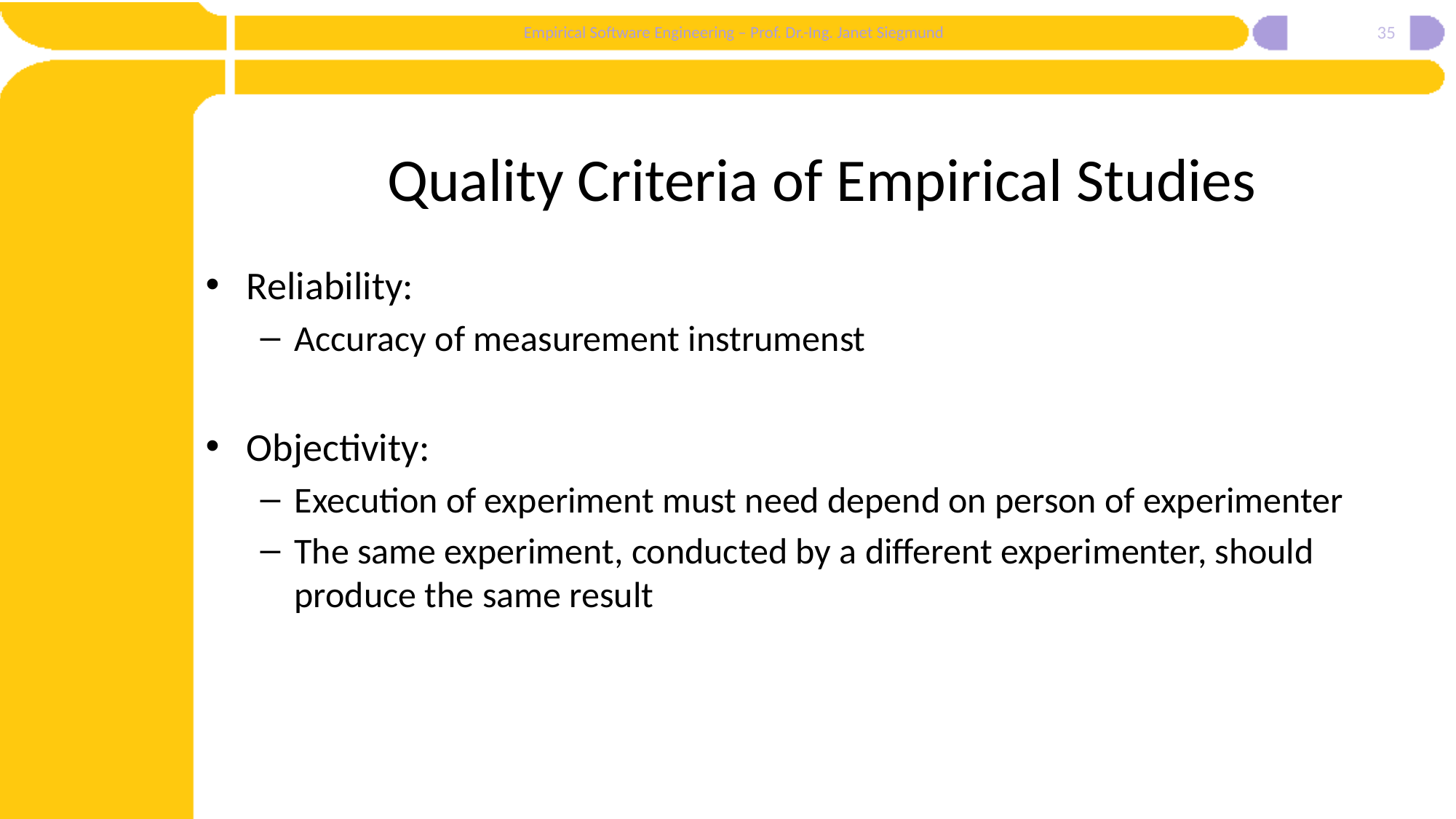

35
# Quality Criteria of Empirical Studies
Reliability:
Accuracy of measurement instrumenst

Objectivity:
Execution of experiment must need depend on person of experimenter
The same experiment, conducted by a different experimenter, should produce the same result